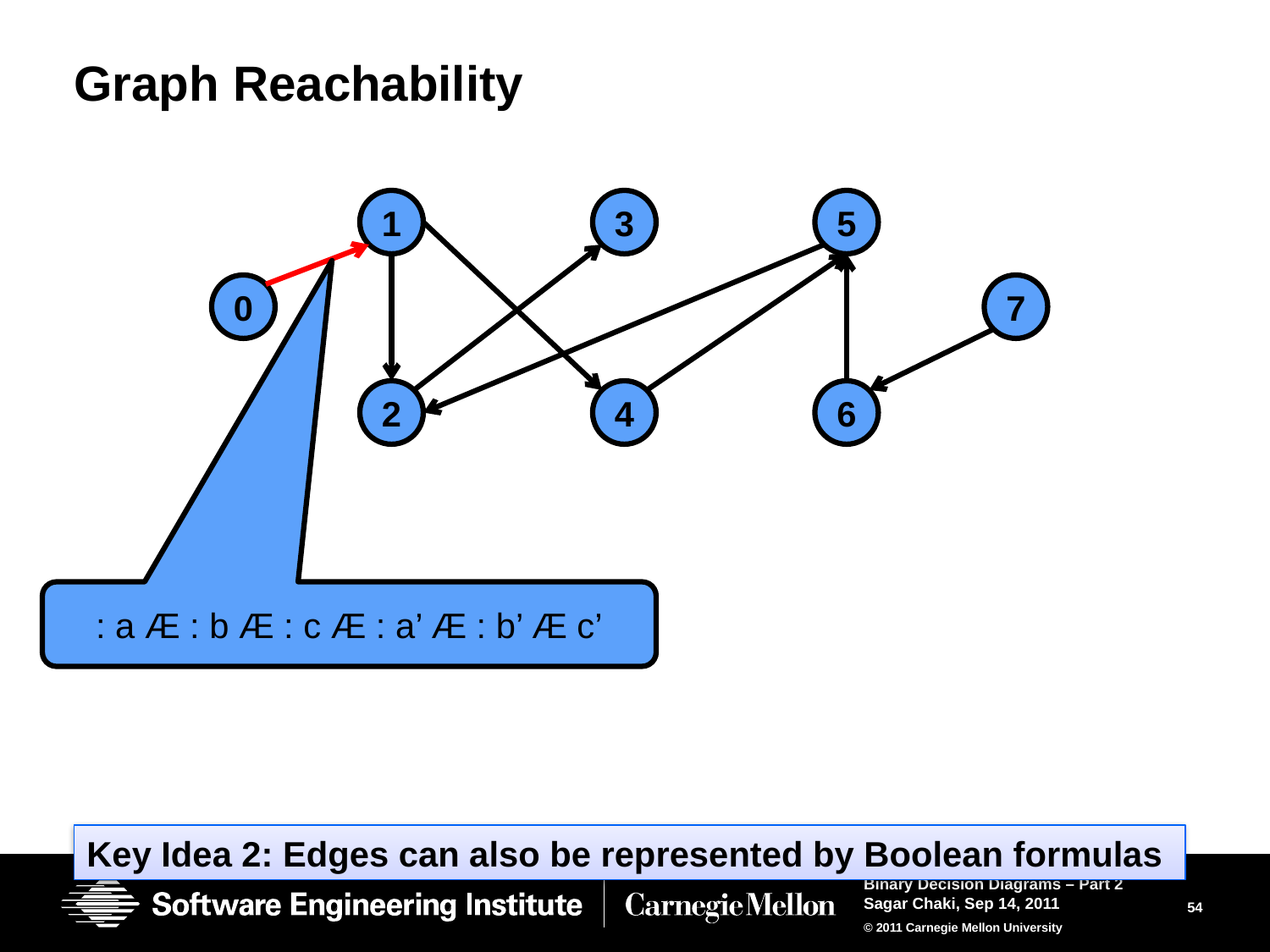

# Graph Reachability
1
3
5
0
7
2
4
6
: a Æ : b Æ : c Æ : a’ Æ : b’ Æ c’
Key Idea 2: Edges can also be represented by Boolean formulas